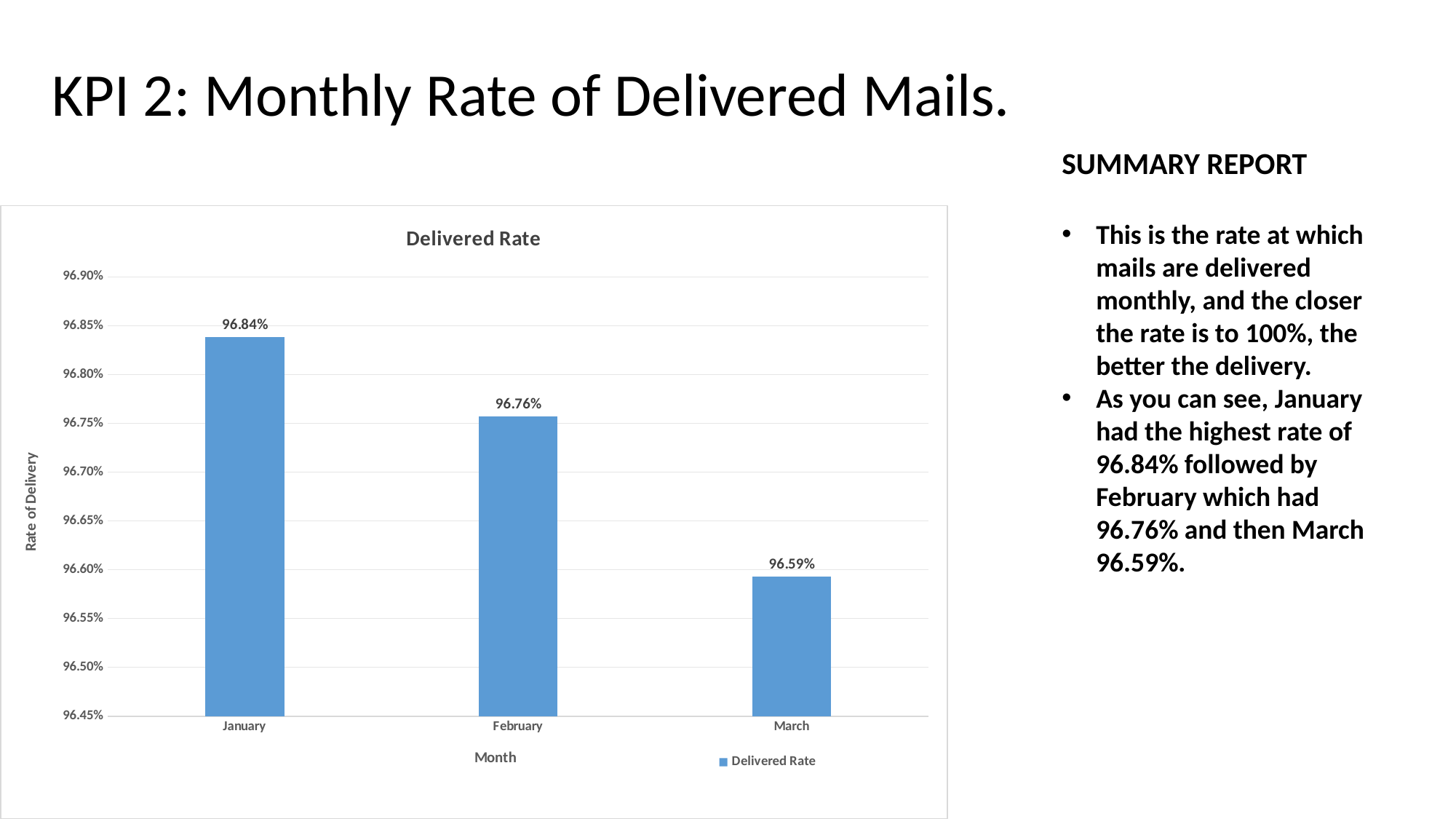

# KPI 2: Monthly Rate of Delivered Mails.
SUMMARY REPORT

This is the rate at which mails are delivered monthly, and the closer the rate is to 100%, the better the delivery.
As you can see, January had the highest rate of 96.84% followed by February which had 96.76% and then March 96.59%.

### Chart:

| Category | Delivered Rate |
|---|---|
| January | 0.968386842060091 |
| February | 0.967574836053704 |
| March | 0.965927691761335 |